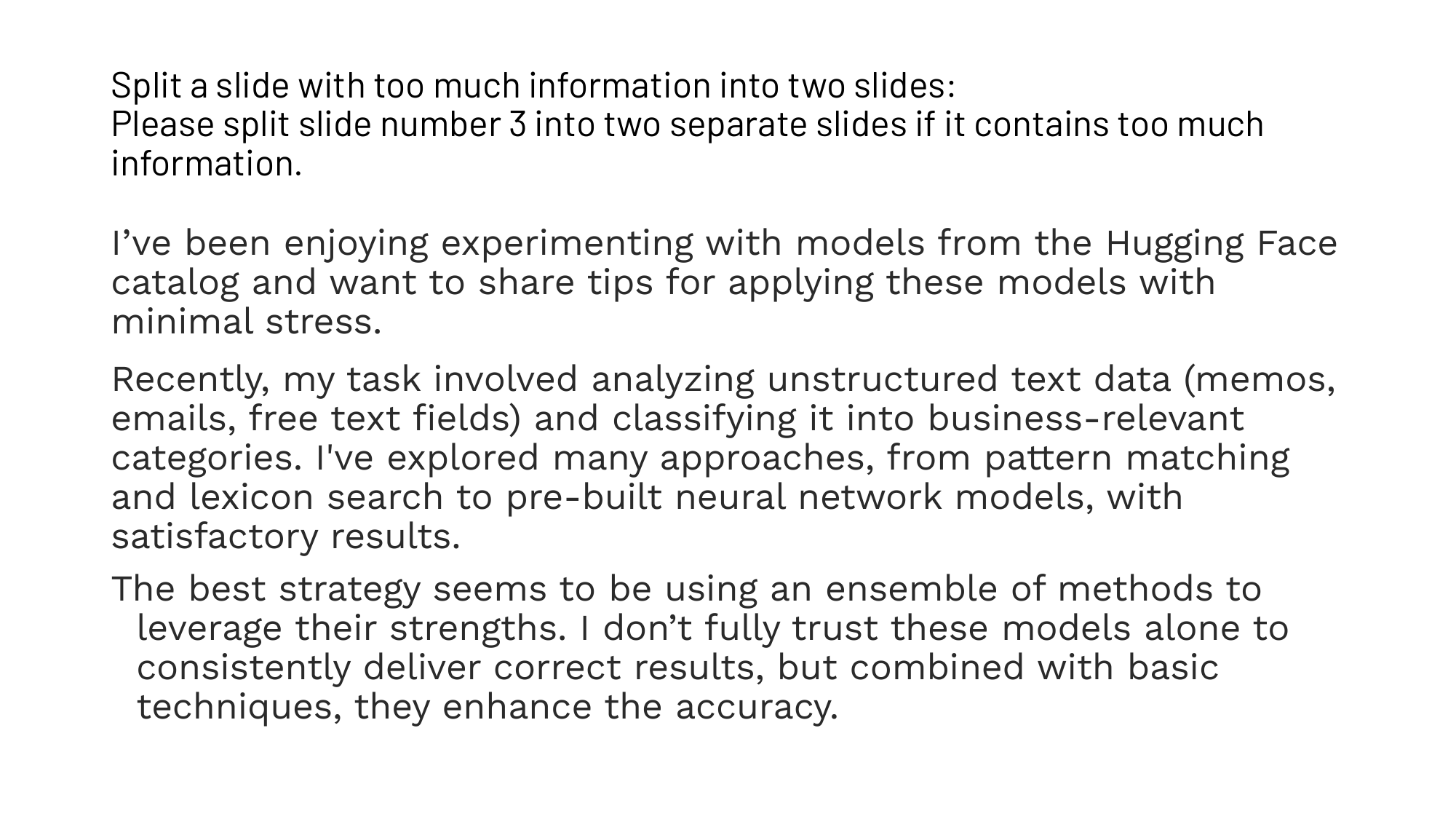

# Split a slide with too much information into two slides:
Please split slide number 3 into two separate slides if it contains too much information.
I’ve been enjoying experimenting with models from the Hugging Face catalog and want to share tips for applying these models with minimal stress.
Recently, my task involved analyzing unstructured text data (memos, emails, free text fields) and classifying it into business-relevant categories. I've explored many approaches, from pattern matching and lexicon search to pre-built neural network models, with satisfactory results.
The best strategy seems to be using an ensemble of methods to leverage their strengths. I don’t fully trust these models alone to consistently deliver correct results, but combined with basic techniques, they enhance the accuracy.